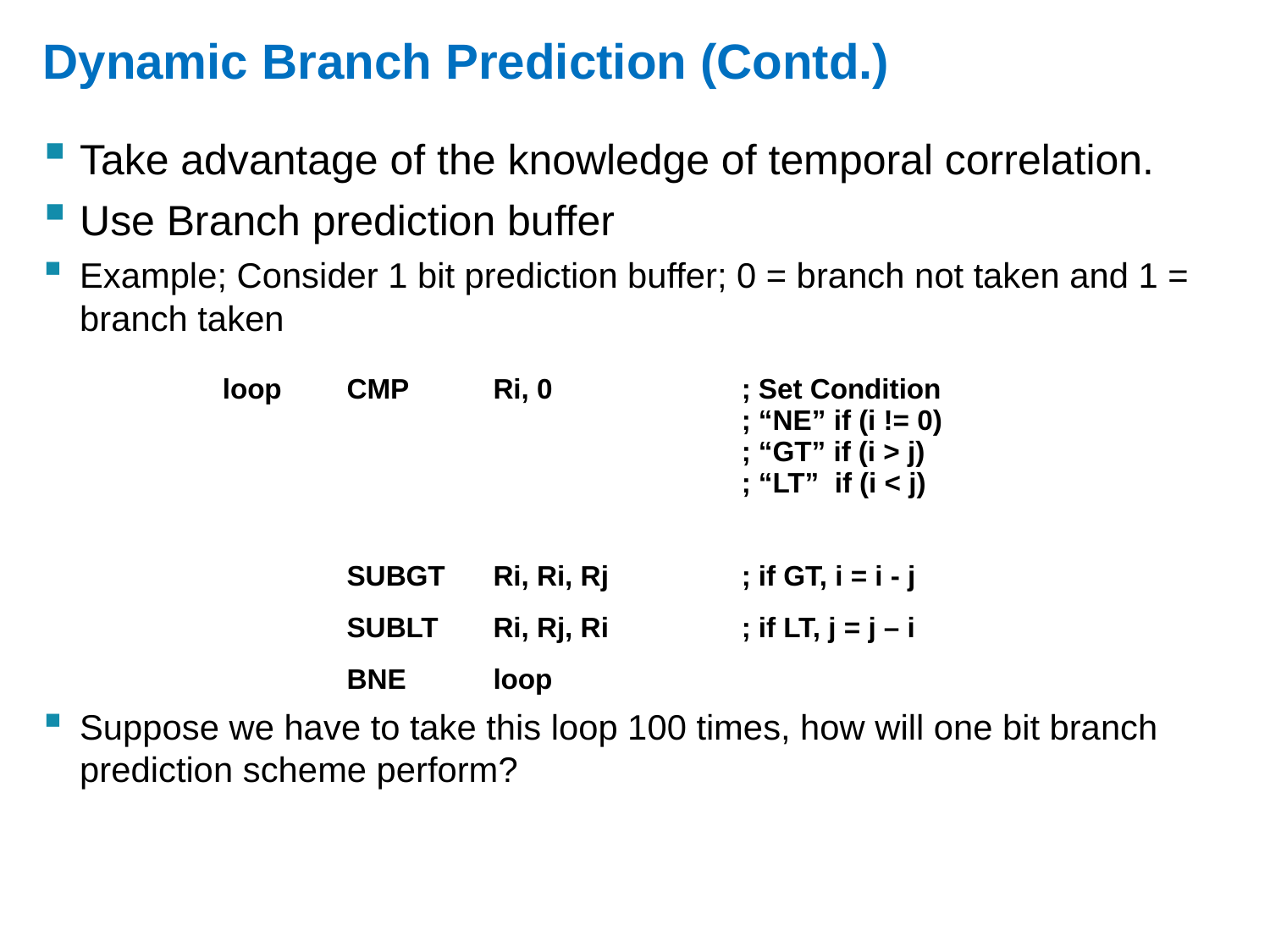

# Dynamic Branch Prediction (Contd.)
Take advantage of the knowledge of temporal correlation.
Use Branch prediction buffer
Example; Consider 1 bit prediction buffer; 0 = branch not taken and 1 = branch taken

Suppose we have to take this loop 100 times, how will one bit branch prediction scheme perform?

| loop | CMP | Ri, 0 | ; Set Condition ; “NE” if (i != 0) ; “GT” if (i > j) ; “LT” if (i < j) |
| --- | --- | --- | --- |
|  | SUBGT | Ri, Ri, Rj | ; if GT, i = i - j |
|  | SUBLT | Ri, Rj, Ri | ; if LT, j = j – i |
|  | BNE | loop |  |